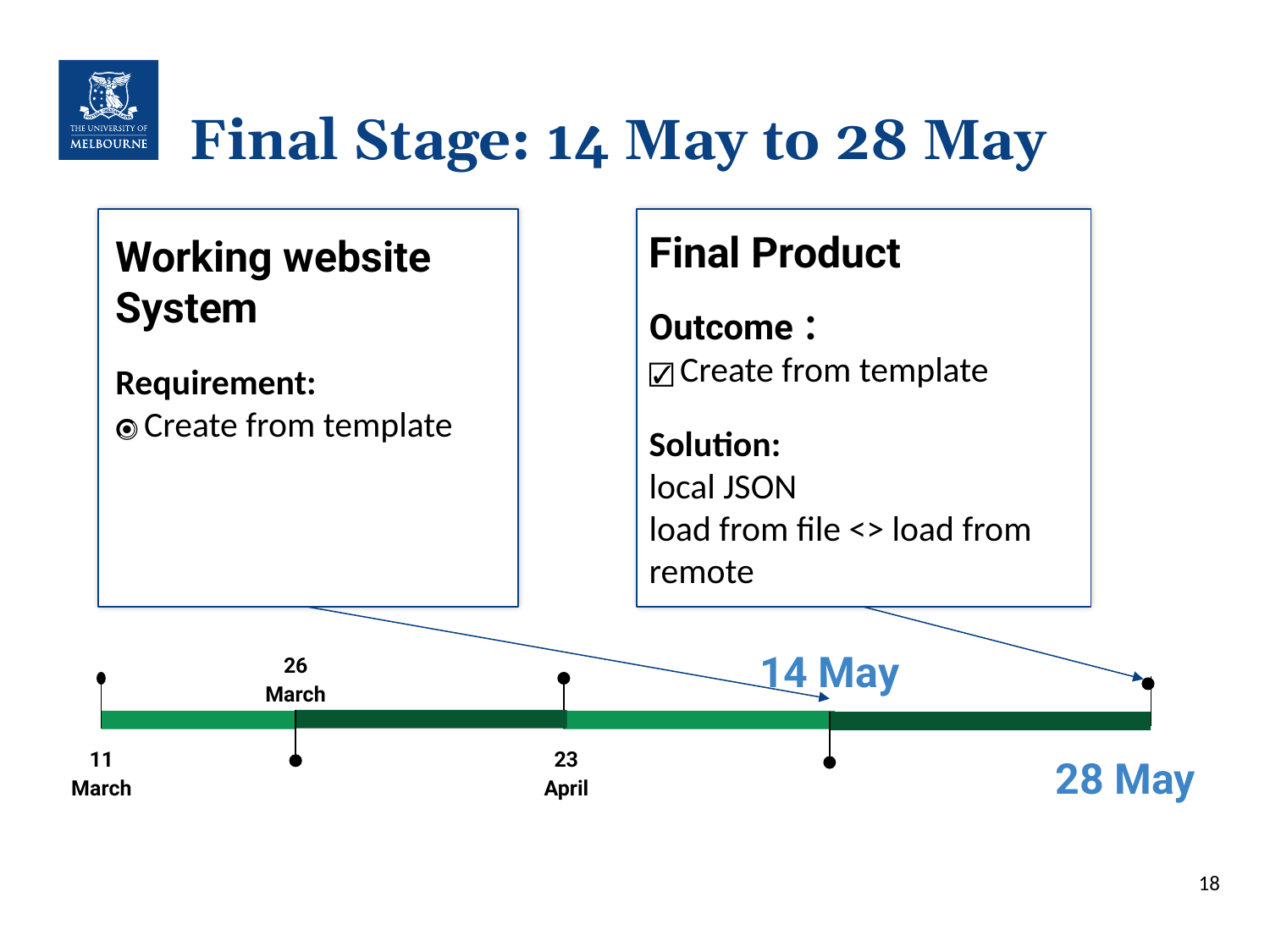

# Final Stage: 14 May to 28 May

Working website System
Requirement:
🔘 Create from template

Final Product
Outcome：
☑️ Create from template

Solution:
local JSON
load from file <> load from remote
14 May

26 March

11 March

23 April

28 May

18